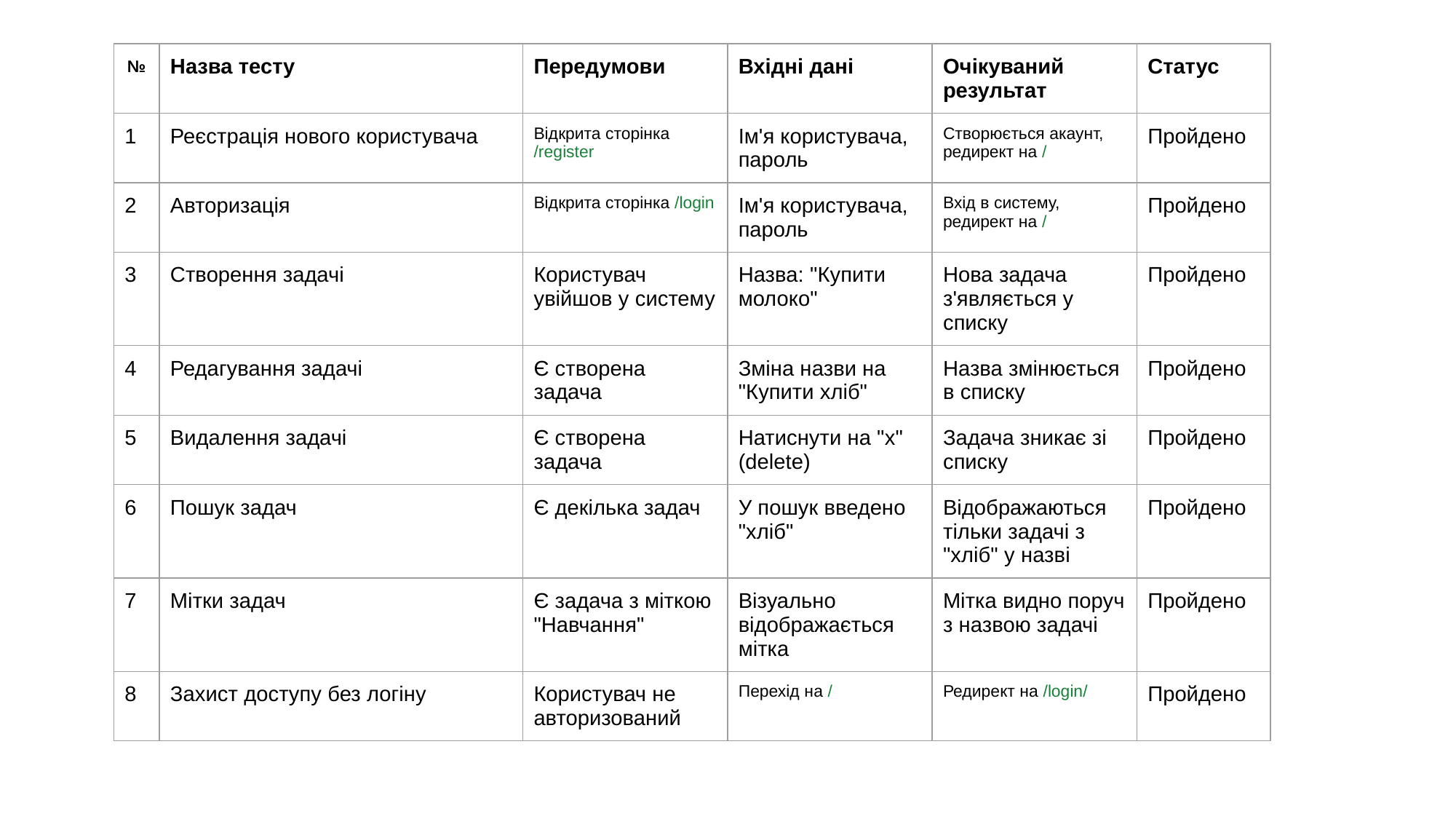

| № | Назва тесту | Передумови | Вхідні дані | Очікуваний результат | Статус |
| --- | --- | --- | --- | --- | --- |
| 1 | Реєстрація нового користувача | Відкрита сторінка /register | Ім'я користувача, пароль | Створюється акаунт, редирект на / | Пройдено |
| 2 | Авторизація | Відкрита сторінка /login | Ім'я користувача, пароль | Вхід в систему, редирект на / | Пройдено |
| 3 | Створення задачі | Користувач увійшов у систему | Назва: "Купити молоко" | Нова задача з'являється у списку | Пройдено |
| 4 | Редагування задачі | Є створена задача | Зміна назви на "Купити хліб" | Назва змінюється в списку | Пройдено |
| 5 | Видалення задачі | Є створена задача | Натиснути на "х" (delete) | Задача зникає зі списку | Пройдено |
| 6 | Пошук задач | Є декілька задач | У пошук введено "хліб" | Відображаються тільки задачі з "хліб" у назві | Пройдено |
| 7 | Мітки задач | Є задача з міткою "Навчання" | Візуально відображається мітка | Мітка видно поруч з назвою задачі | Пройдено |
| 8 | Захист доступу без логіну | Користувач не авторизований | Перехід на / | Редирект на /login/ | Пройдено |